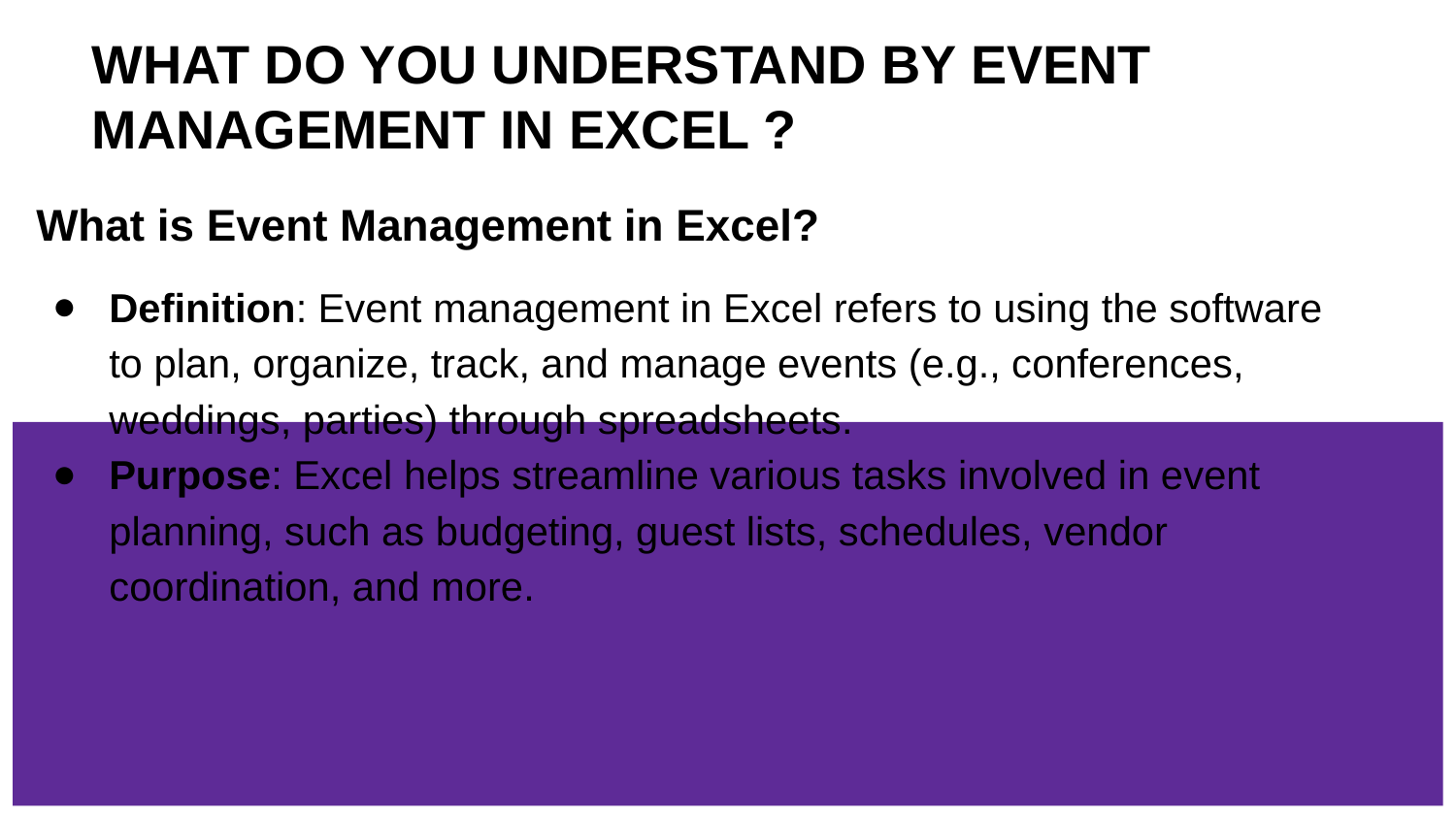

# WHAT DO YOU UNDERSTAND BY EVENT MANAGEMENT IN EXCEL ?
What is Event Management in Excel?
Definition: Event management in Excel refers to using the software to plan, organize, track, and manage events (e.g., conferences, weddings, parties) through spreadsheets.
Purpose: Excel helps streamline various tasks involved in event planning, such as budgeting, guest lists, schedules, vendor coordination, and more.